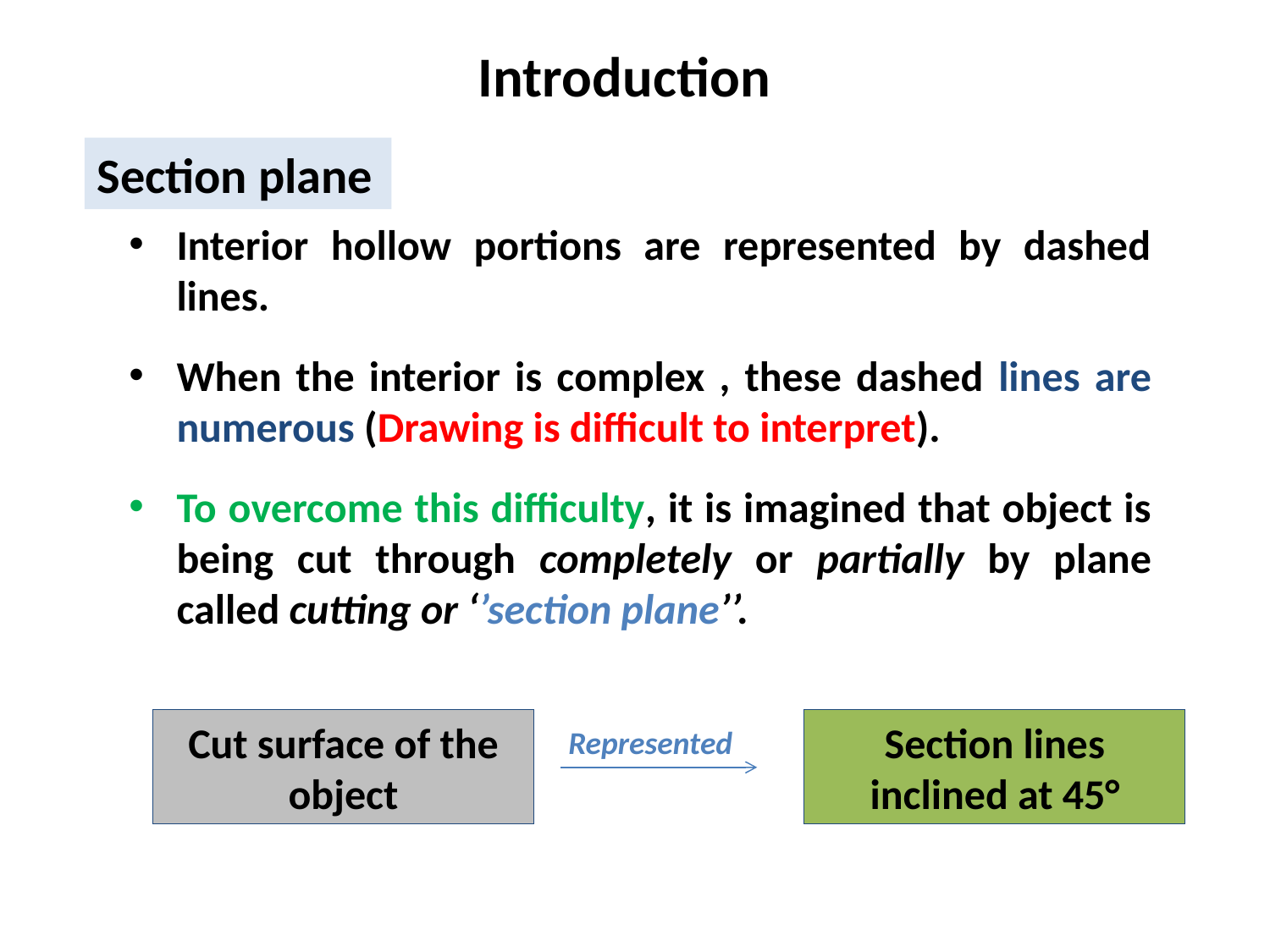

Introduction
Section plane
Interior hollow portions are represented by dashed lines.

When the interior is complex , these dashed lines are numerous (Drawing is difficult to interpret).

To overcome this difficulty, it is imagined that object is being cut through completely or partially by plane called cutting or ‘’section plane’’.
Section lines inclined at 45°
Cut surface of the object
Represented